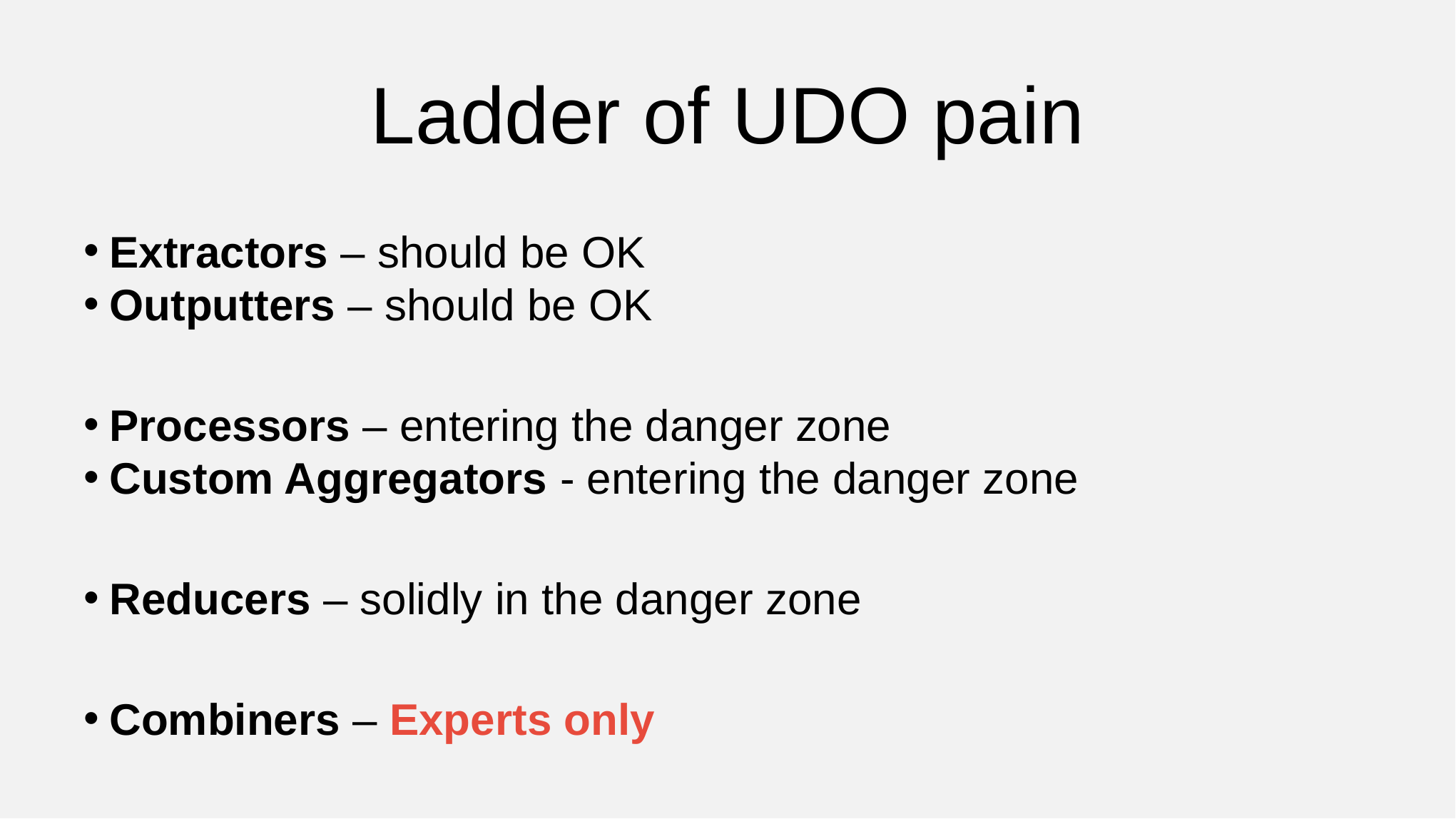

# Ladder of UDO pain
Extractors – should be OK
Outputters – should be OK

Processors – entering the danger zone
Custom Aggregators - entering the danger zone

Reducers – solidly in the danger zone

Combiners – Experts only